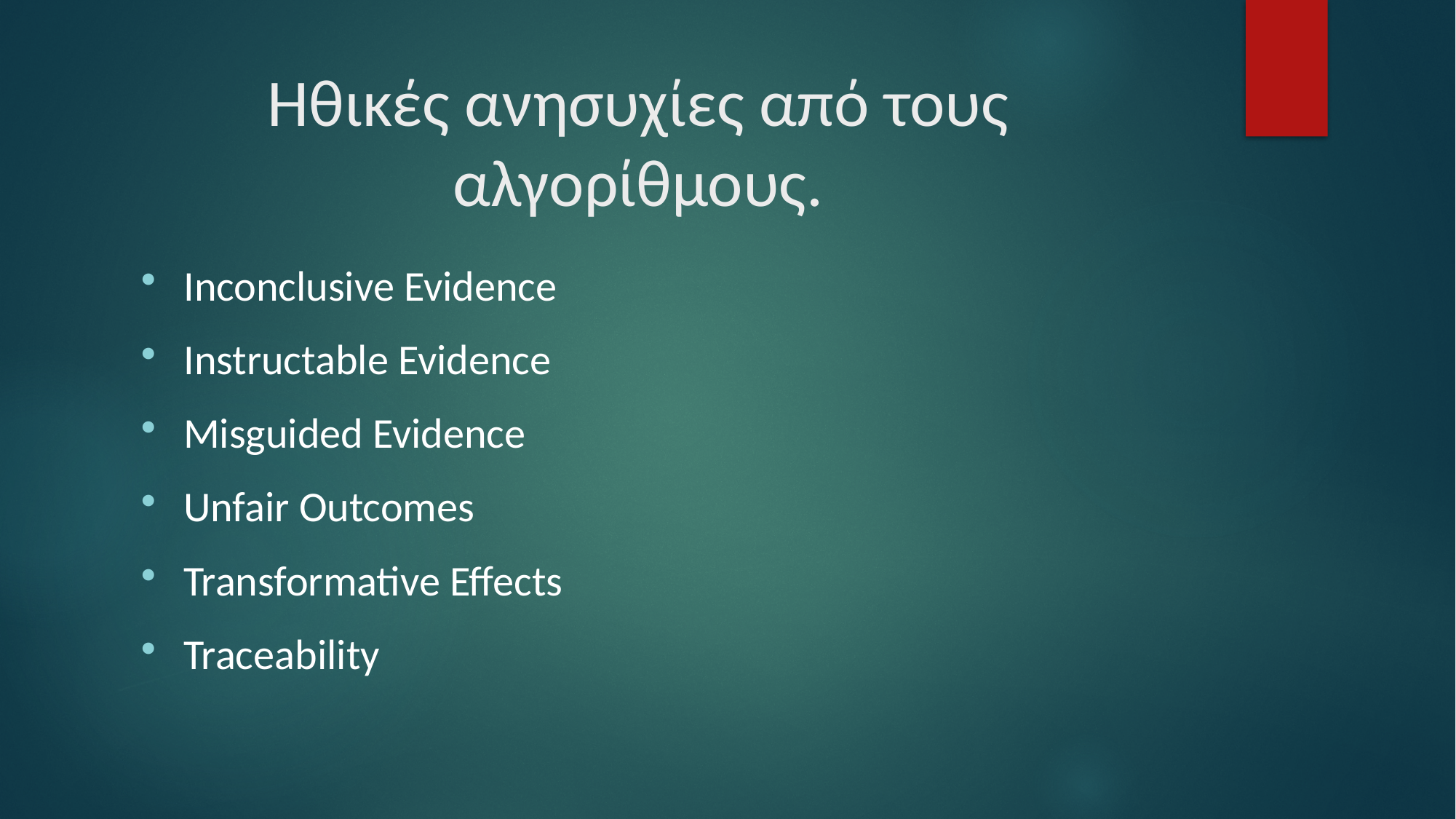

# Ηθικές ανησυχίες από τους αλγορίθμους.
Inconclusive Evidence
Instructable Evidence
Misguided Evidence
Unfair Outcomes
Transformative Effects
Traceability